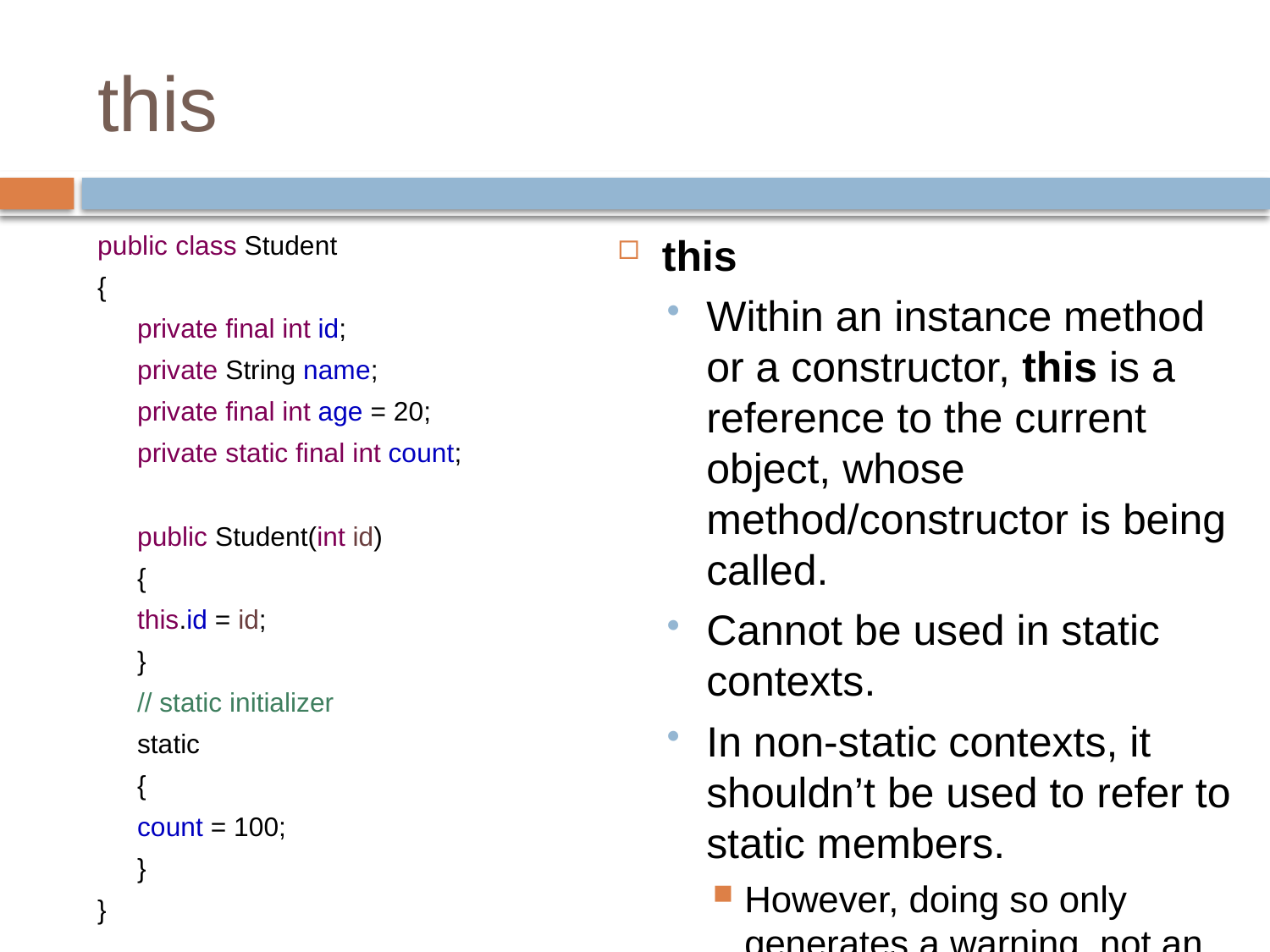

# this
public class Student
{
	private final int id;
	private String name;
	private final int age = 20;
	private static final int count;

	public Student(int id)
	{
		this.id = id;
	}
	// static initializer
	static
	{
		count = 100;
	}
}
this
Within an instance method or a constructor, this is a reference to the current object, whose method/constructor is being called.
Cannot be used in static contexts.
In non-static contexts, it shouldn’t be used to refer to static members.
However, doing so only generates a warning, not an error.